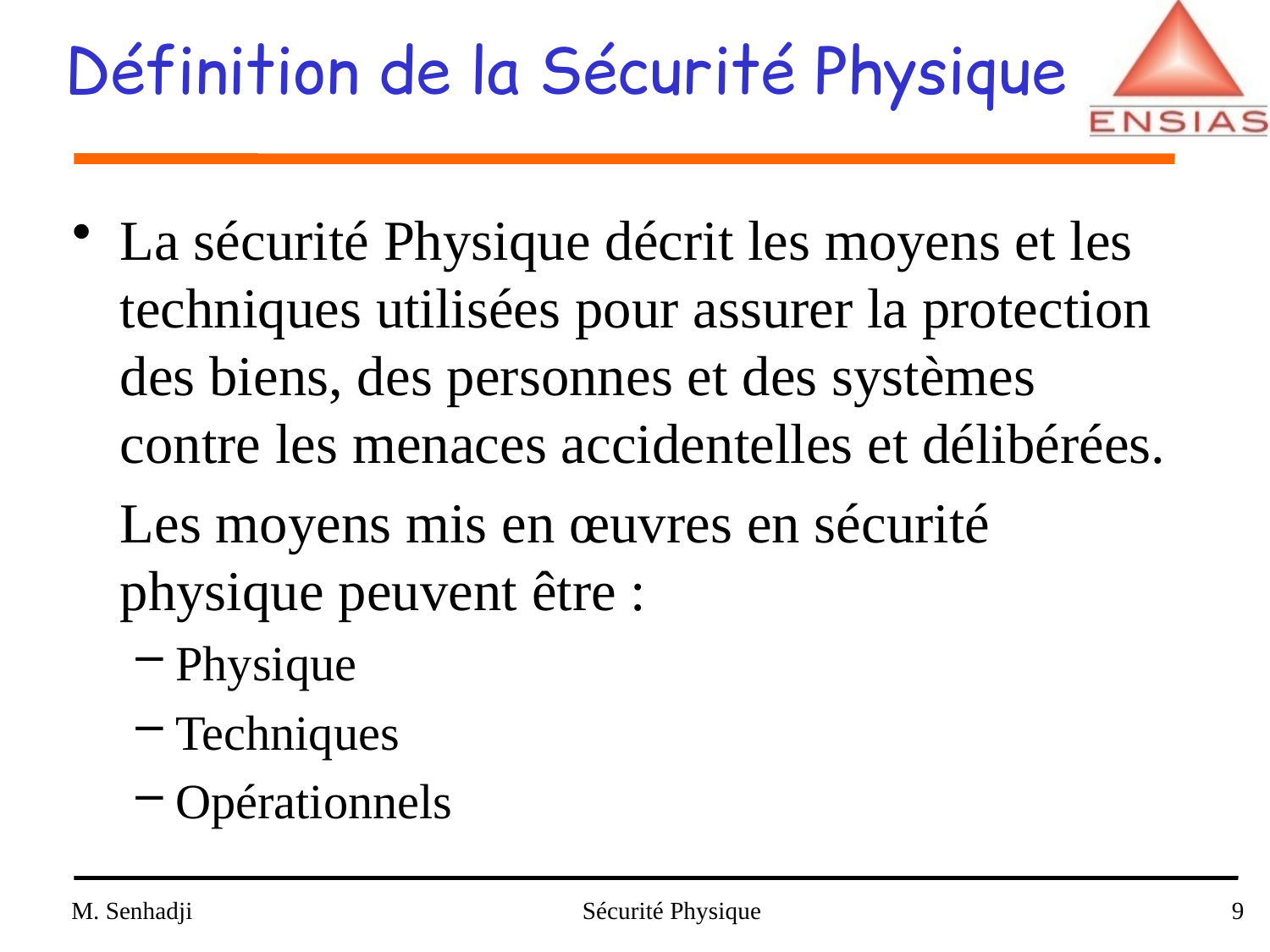

# Définition de la Sécurité Physique
La sécurité Physique décrit les moyens et les techniques utilisées pour assurer la protection des biens, des personnes et des systèmes contre les menaces accidentelles et délibérées.
	Les moyens mis en œuvres en sécurité physique peuvent être :
Physique
Techniques
Opérationnels